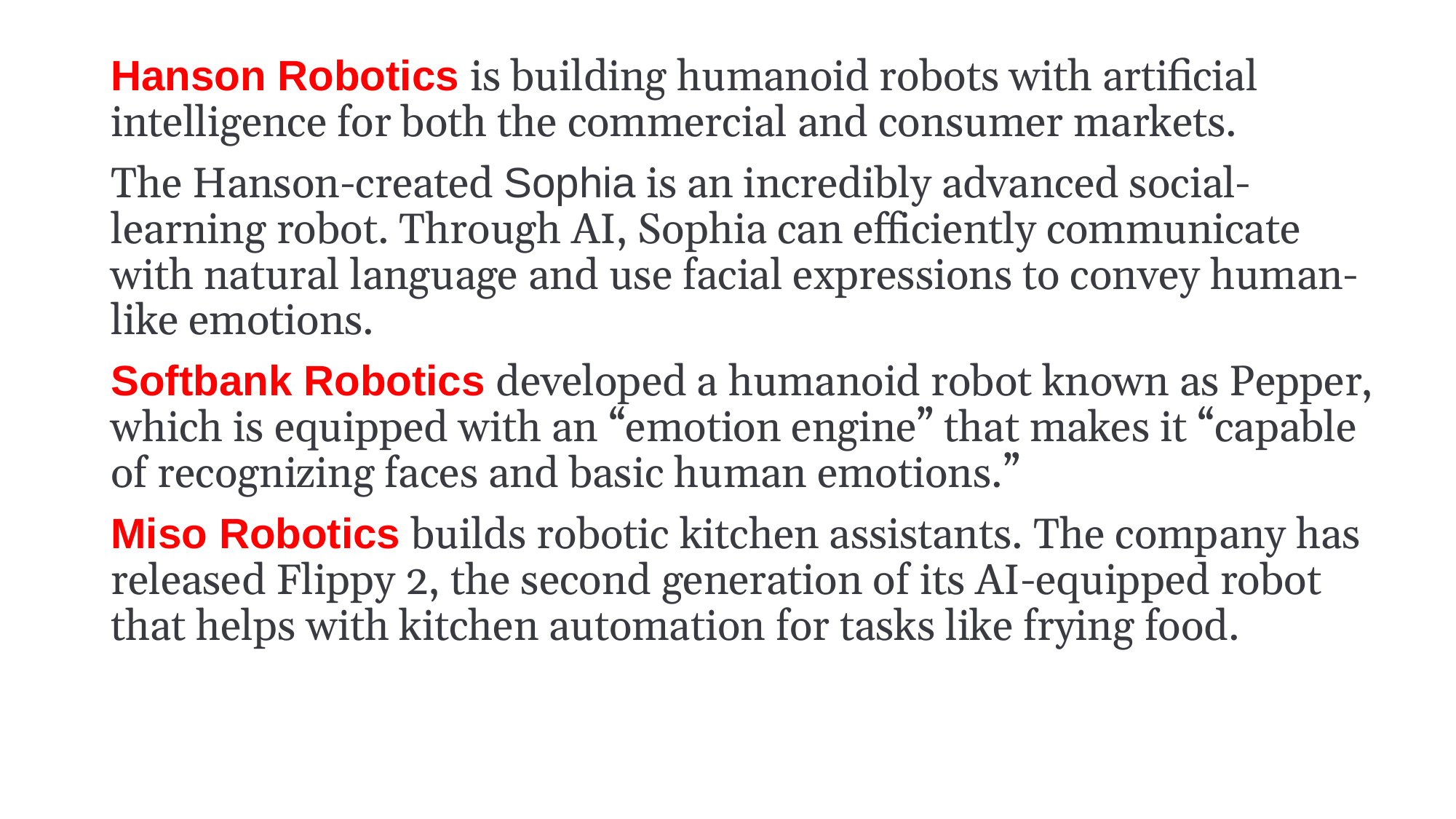

Hanson Robotics is building humanoid robots with artificial intelligence for both the commercial and consumer markets.
The Hanson-created Sophia is an incredibly advanced social-learning robot. Through AI, Sophia can efficiently communicate with natural language and use facial expressions to convey human-like emotions.
Softbank Robotics developed a humanoid robot known as Pepper, which is equipped with an “emotion engine” that makes it “capable of recognizing faces and basic human emotions.”
Miso Robotics builds robotic kitchen assistants. The company has released Flippy 2, the second generation of its AI-equipped robot that helps with kitchen automation for tasks like frying food.